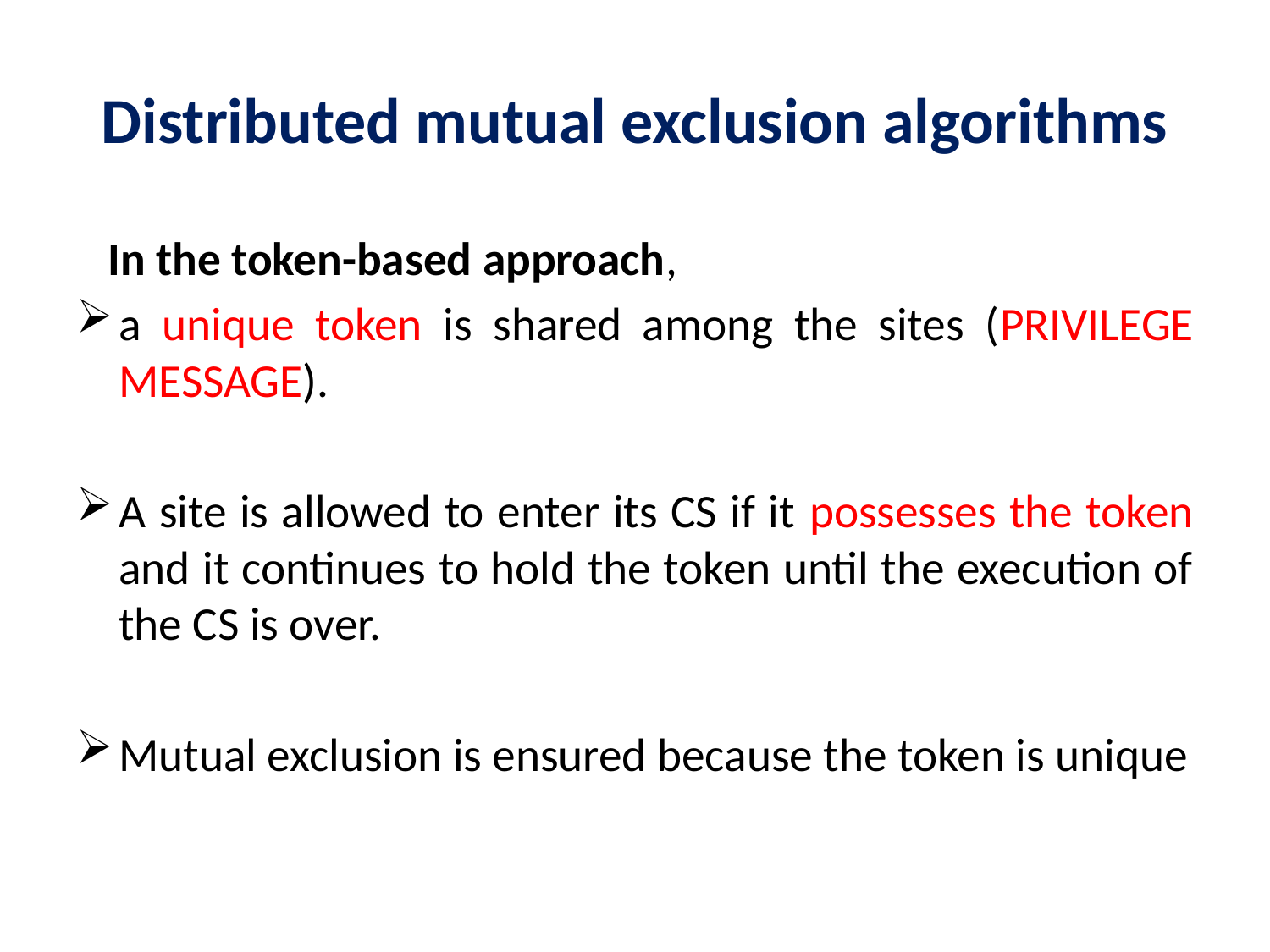

# Distributed mutual exclusion algorithms
   In the token-based approach,
a unique token is shared among the sites (PRIVILEGE MESSAGE).

A site is allowed to enter its CS if it possesses the token and it continues to hold the token until the execution of the CS is over.

Mutual exclusion is ensured because the token is unique